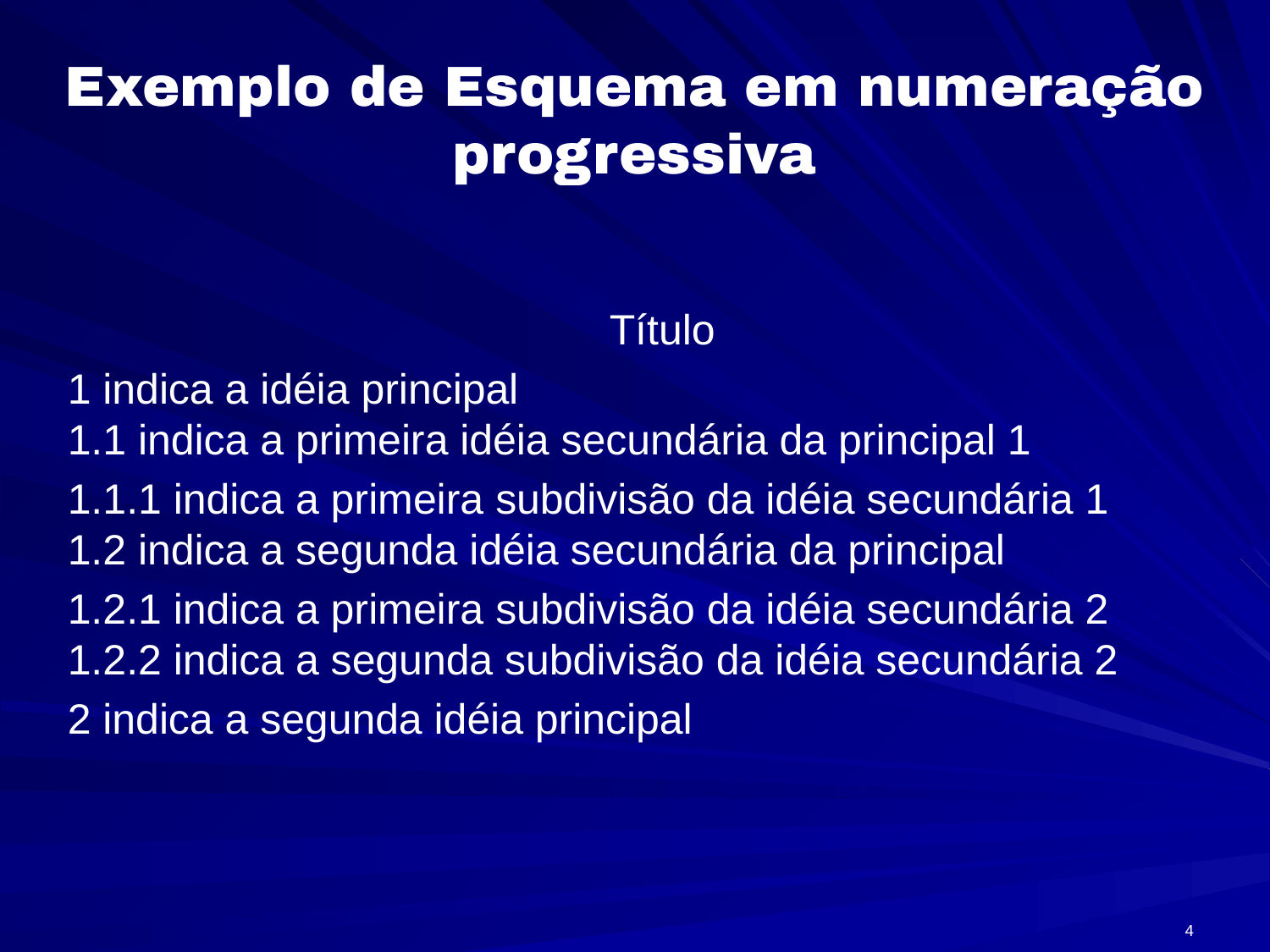

# Exemplo de Esquema em numeração progressiva
Título
1 indica a idéia principal
1.1 indica a primeira idéia secundária da principal 1
1.1.1 indica a primeira subdivisão da idéia secundária 1
1.2 indica a segunda idéia secundária da principal
1.2.1 indica a primeira subdivisão da idéia secundária 2
1.2.2 indica a segunda subdivisão da idéia secundária 2
2 indica a segunda idéia principal
4